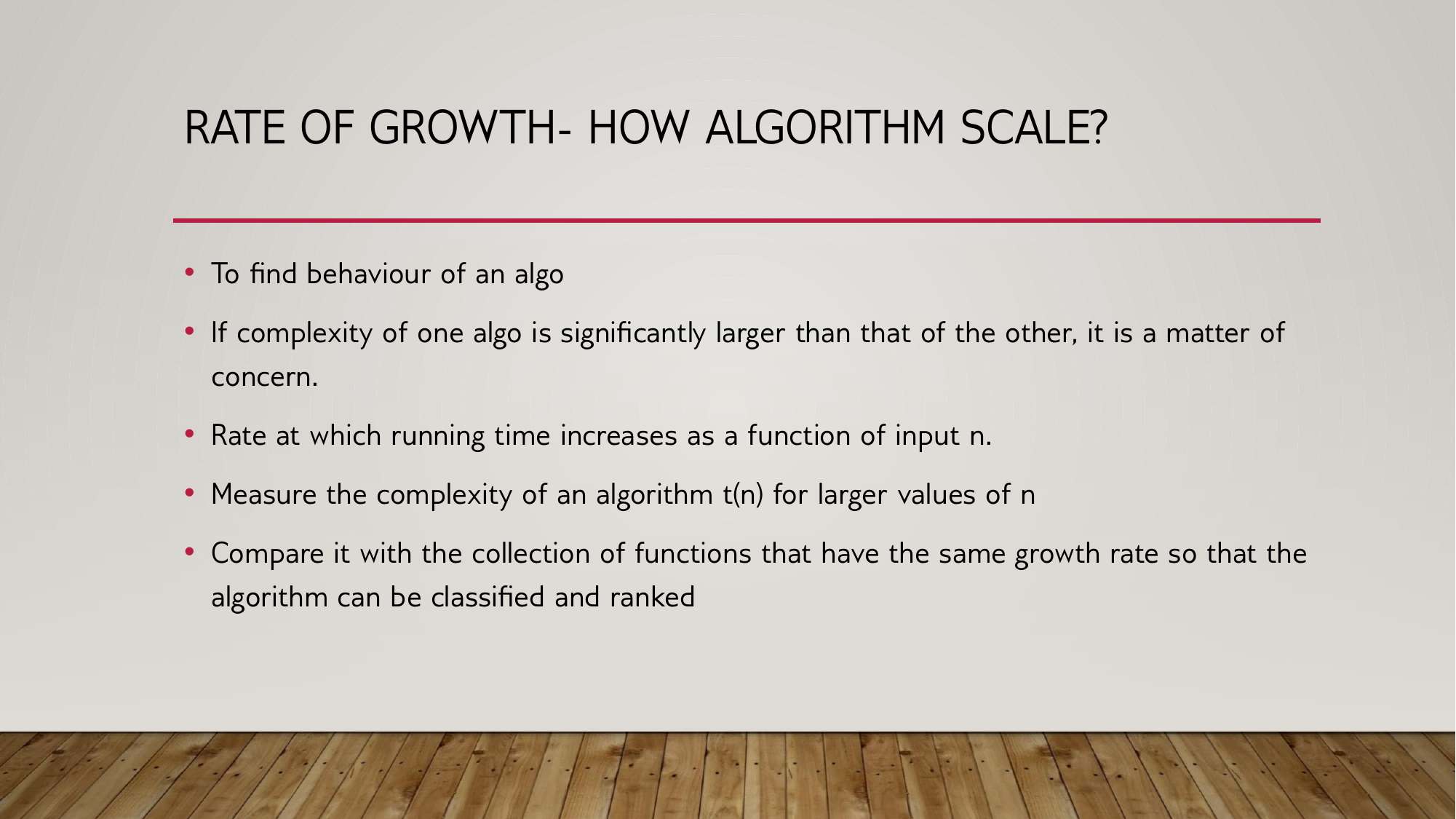

# RATE OF GROWTH- HOW ALGORITHM SCALE?
To find behaviour of an algo
If complexity of one algo is significantly larger than that of the other, it is a matter of concern.
Rate at which running time increases as a function of input n.
Measure the complexity of an algorithm t(n) for larger values of n
Compare it with the collection of functions that have the same growth rate so that the algorithm can be classified and ranked